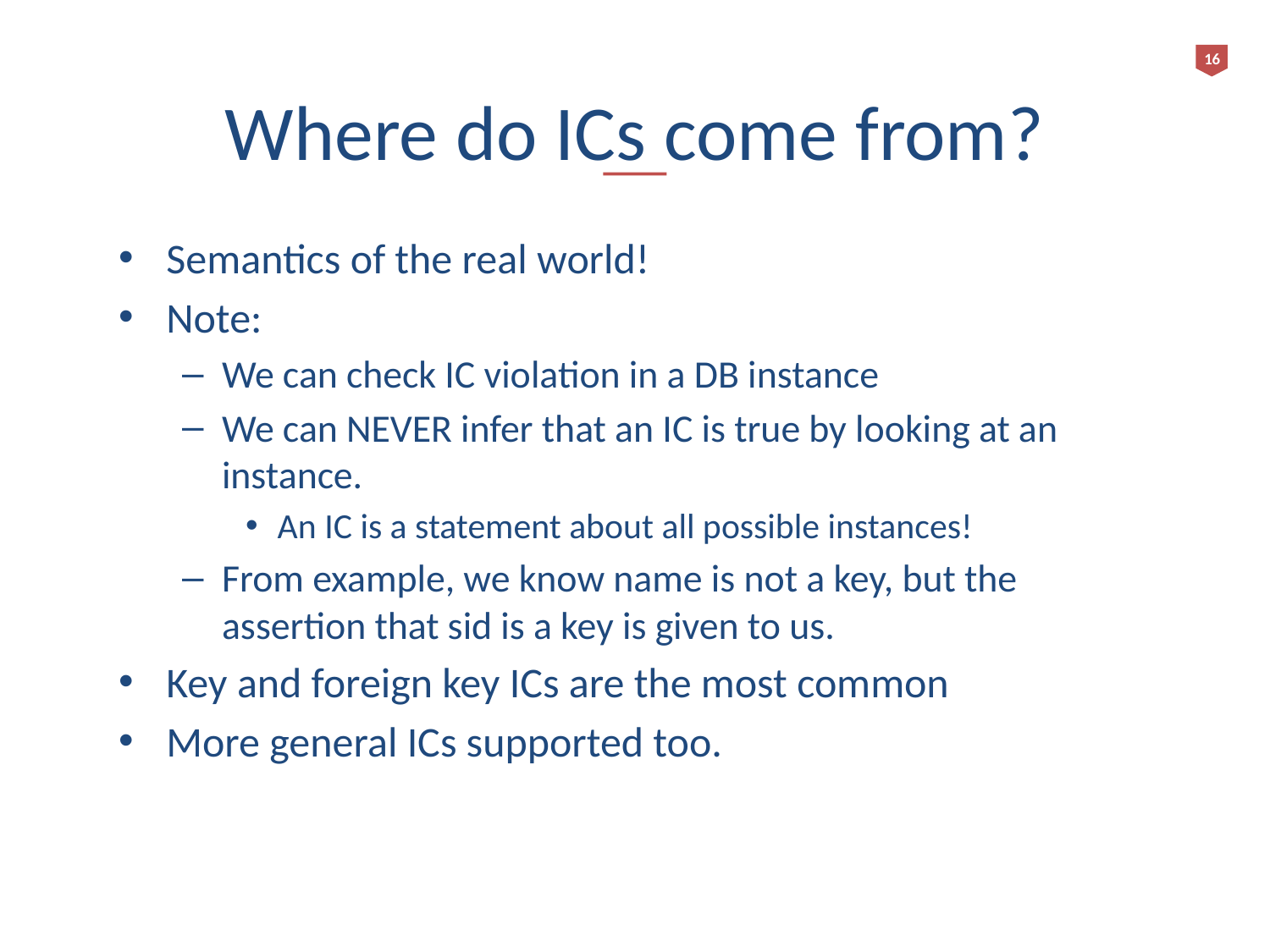

16

# Where do ICs come from?

Semantics of the real world!
Note:
We can check IC violation in a DB instance
We can NEVER infer that an IC is true by looking at an instance.
An IC is a statement about all possible instances!
From example, we know name is not a key, but the assertion that sid is a key is given to us.
Key and foreign key ICs are the most common
More general ICs supported too.